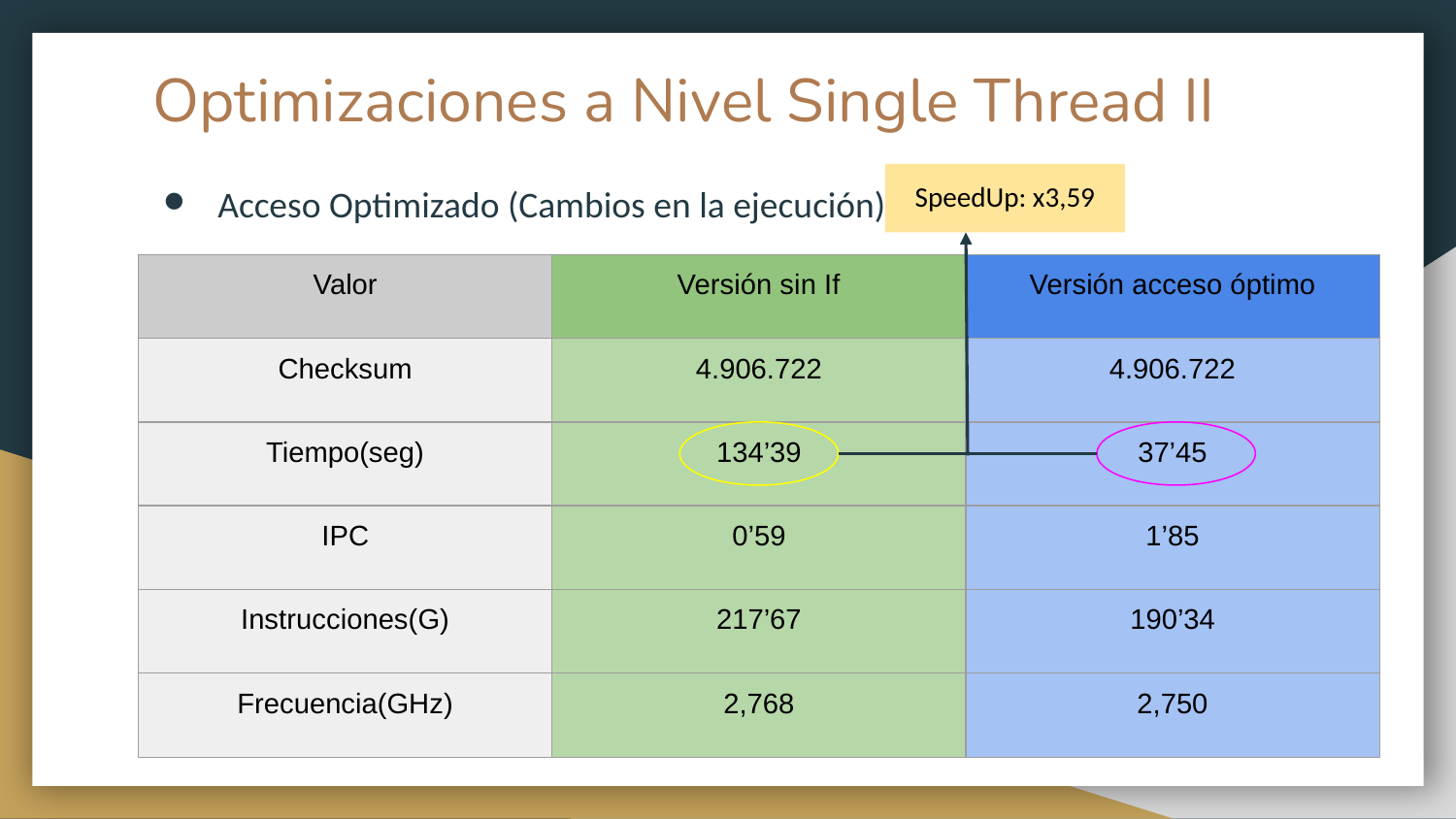

# Optimizaciones a Nivel Single Thread II
Acceso Optimizado (Cambios en la ejecución)
SpeedUp: x3,59
| Valor | Versión sin If | Versión acceso óptimo |
| --- | --- | --- |
| Checksum | 4.906.722 | 4.906.722 |
| Tiempo(seg) | 134’39 | 37’45 |
| IPC | 0’59 | 1’85 |
| Instrucciones(G) | 217’67 | 190’34 |
| Frecuencia(GHz) | 2,768 | 2,750 |